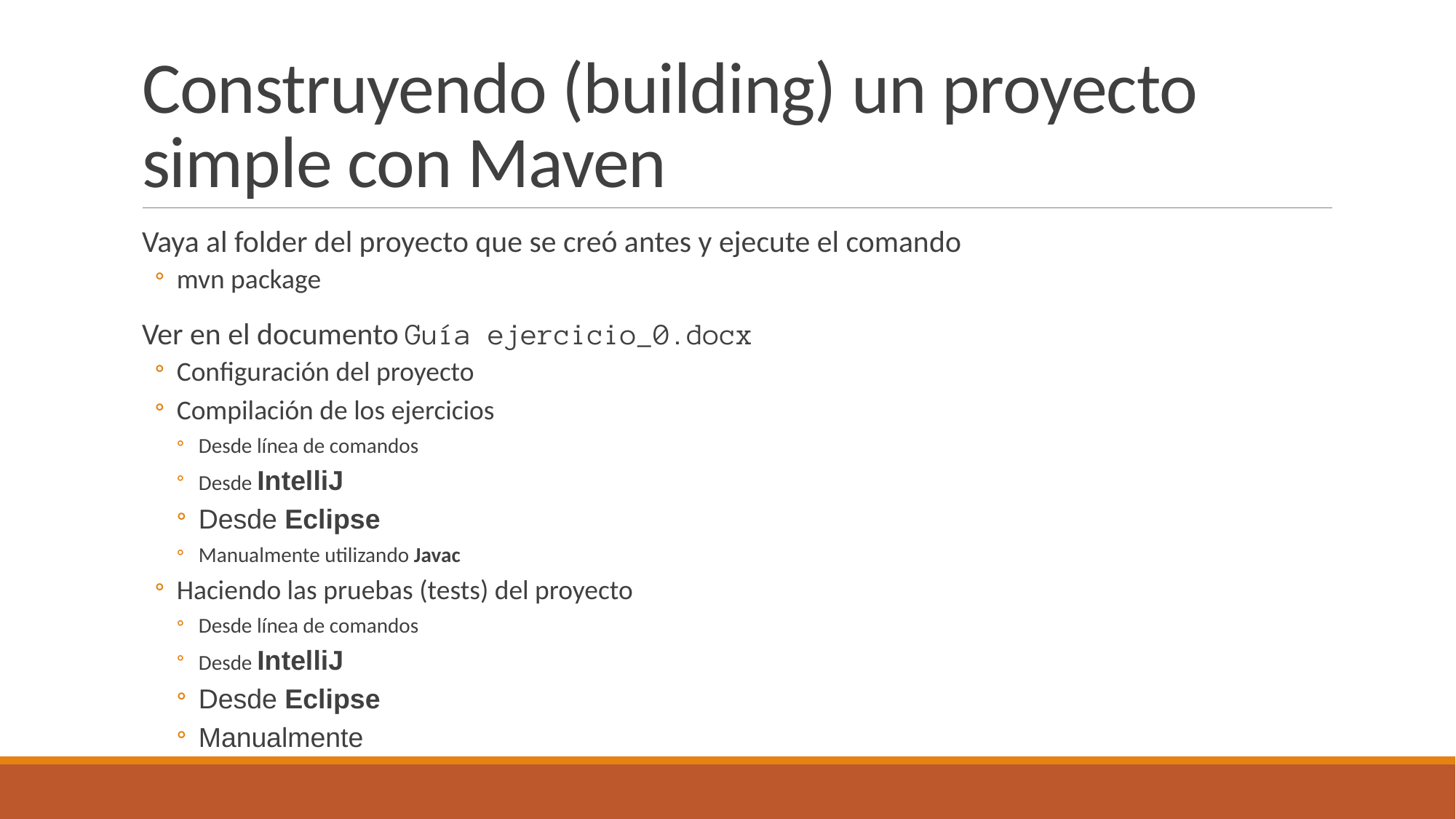

# Construyendo (building) un proyecto simple con Maven
Vaya al folder del proyecto que se creó antes y ejecute el comando
mvn package
Ver en el documento Guía ejercicio_0.docx
Configuración del proyecto
Compilación de los ejercicios
Desde línea de comandos
Desde IntelliJ
Desde Eclipse
Manualmente utilizando Javac
Haciendo las pruebas (tests) del proyecto
Desde línea de comandos
Desde IntelliJ
Desde Eclipse
Manualmente